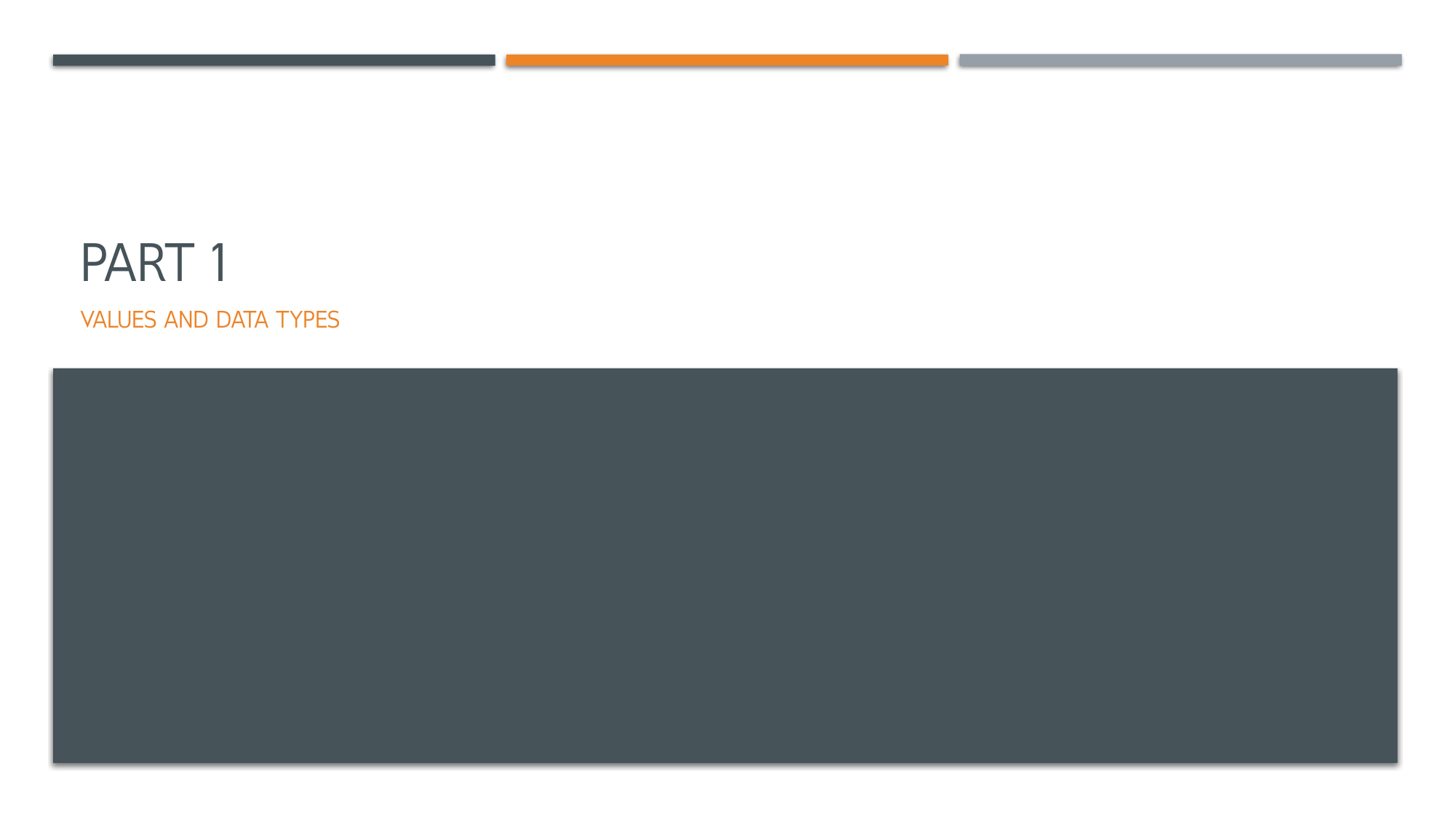

# PART 1
Values and data types